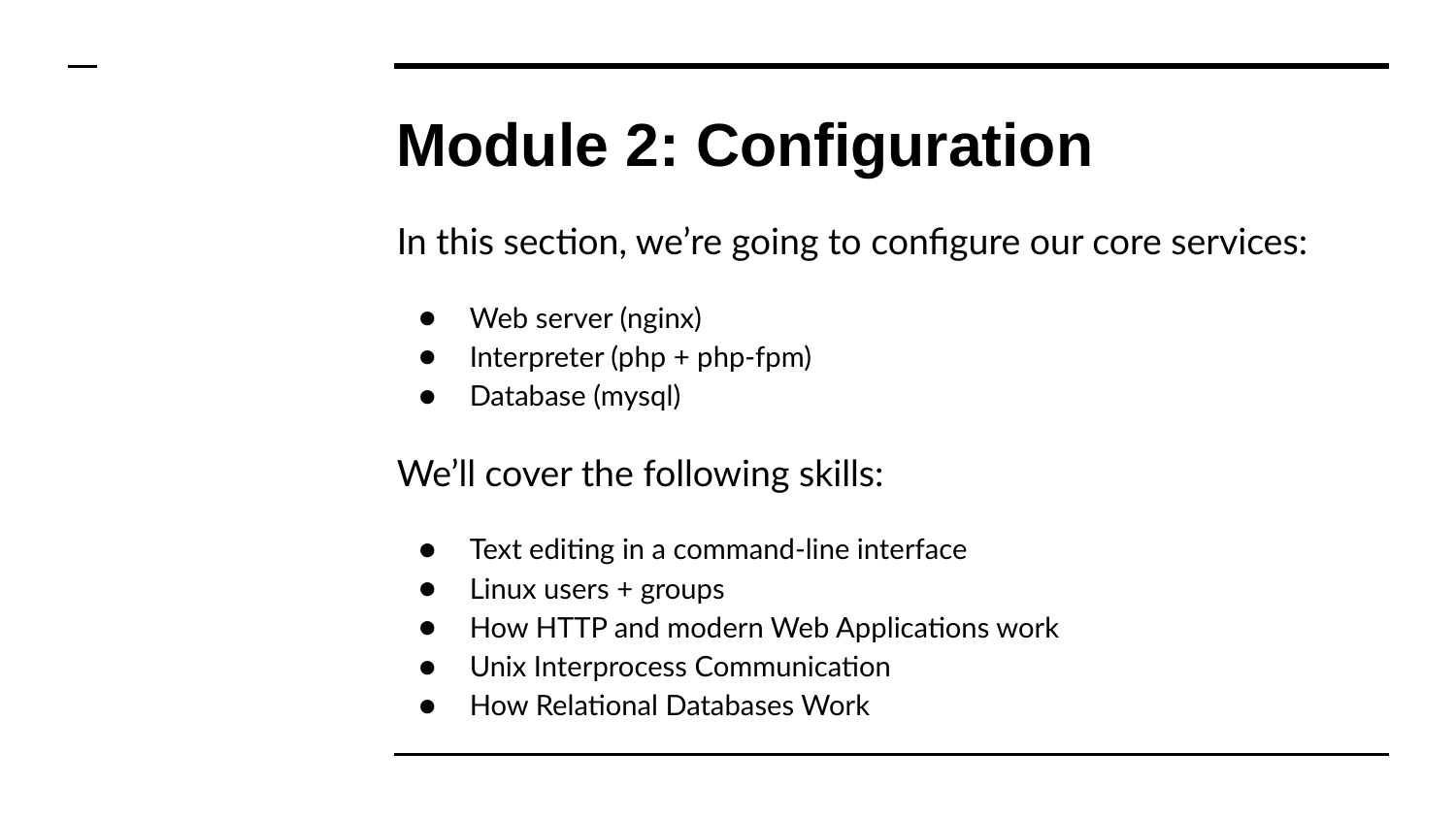

# Module 2: Configuration
In this section, we’re going to configure our core services:
Web server (nginx)
Interpreter (php + php-fpm)
Database (mysql)
We’ll cover the following skills:
Text editing in a command-line interface
Linux users + groups
How HTTP and modern Web Applications work
Unix Interprocess Communication
How Relational Databases Work